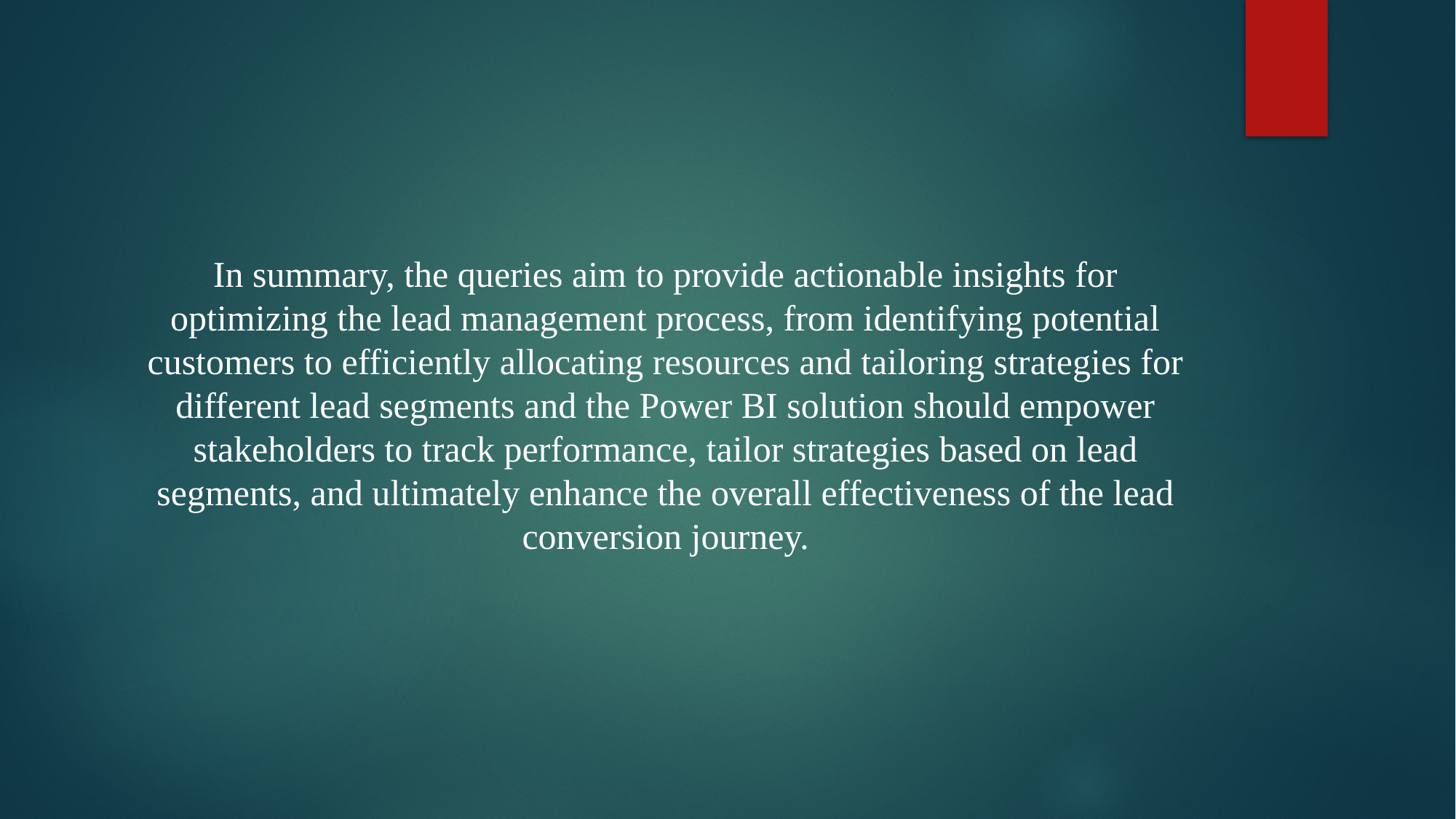

In summary, the queries aim to provide actionable insights for optimizing the lead management process, from identifying potential customers to efficiently allocating resources and tailoring strategies for different lead segments and the Power BI solution should empower stakeholders to track performance, tailor strategies based on lead segments, and ultimately enhance the overall effectiveness of the lead conversion journey.